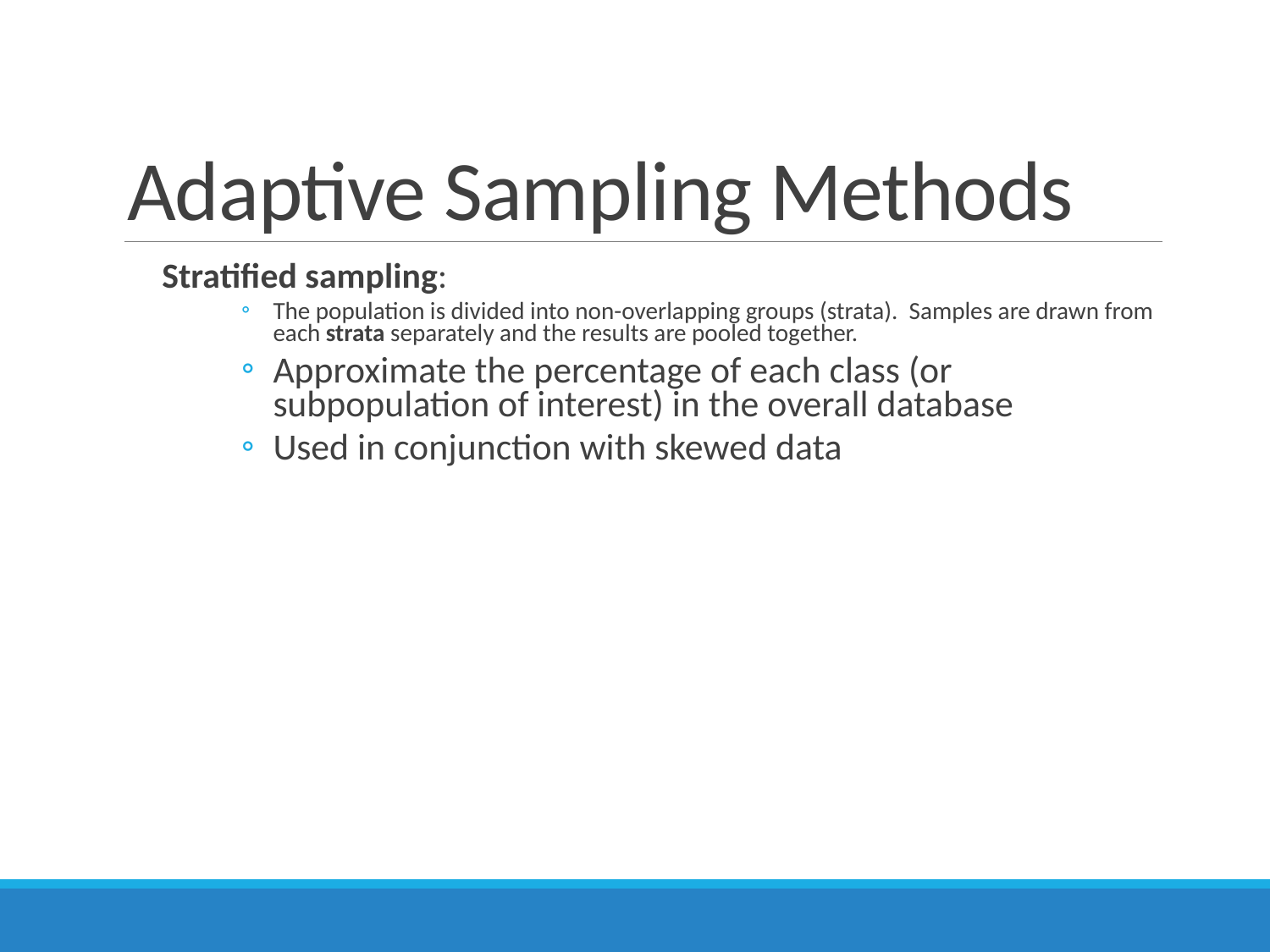

# Adaptive Sampling Methods
Stratified sampling:
The population is divided into non-overlapping groups (strata).  Samples are drawn from each strata separately and the results are pooled together.
Approximate the percentage of each class (or subpopulation of interest) in the overall database
Used in conjunction with skewed data